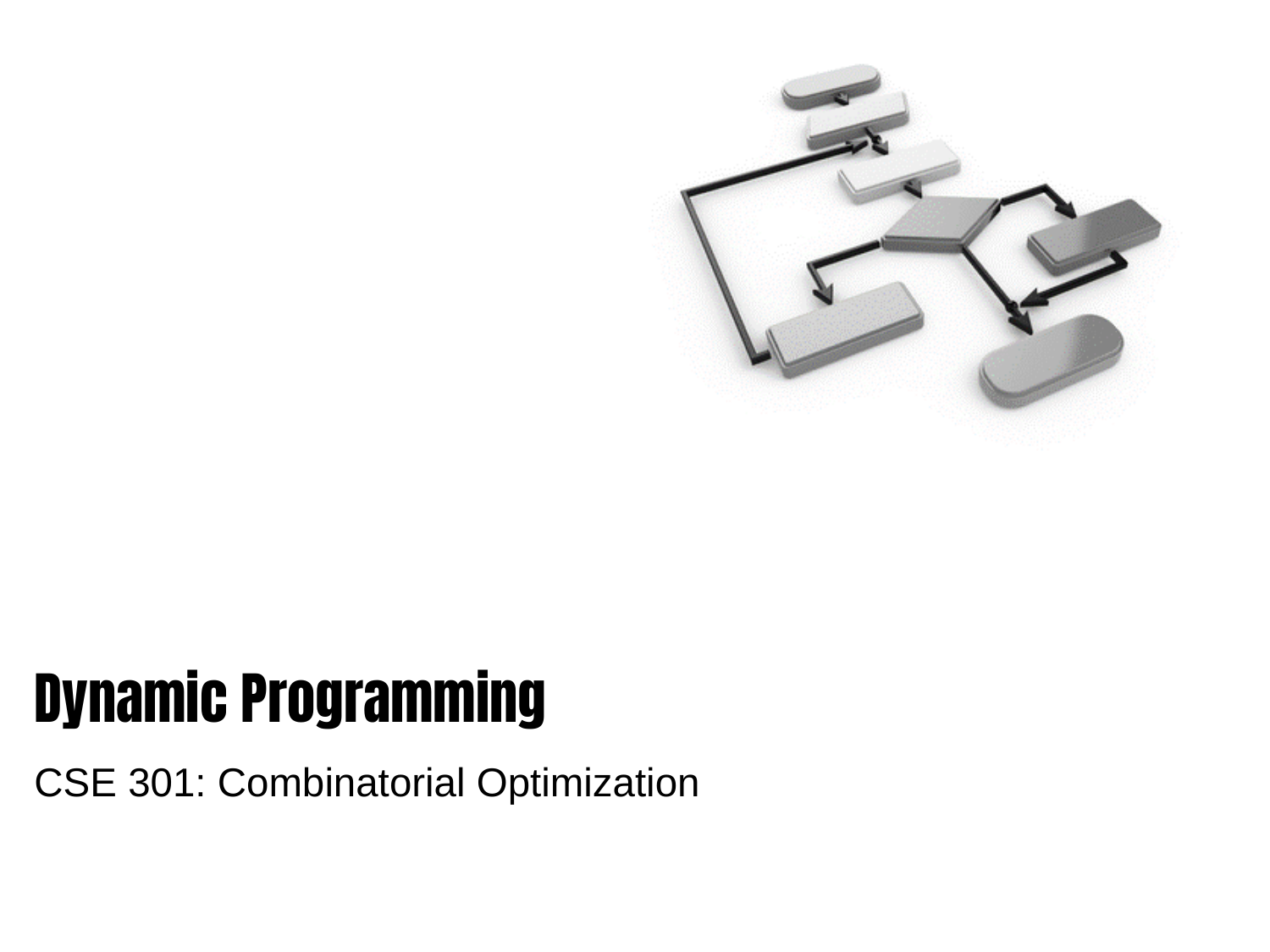

# Dynamic Programming
CSE 301: Combinatorial Optimization